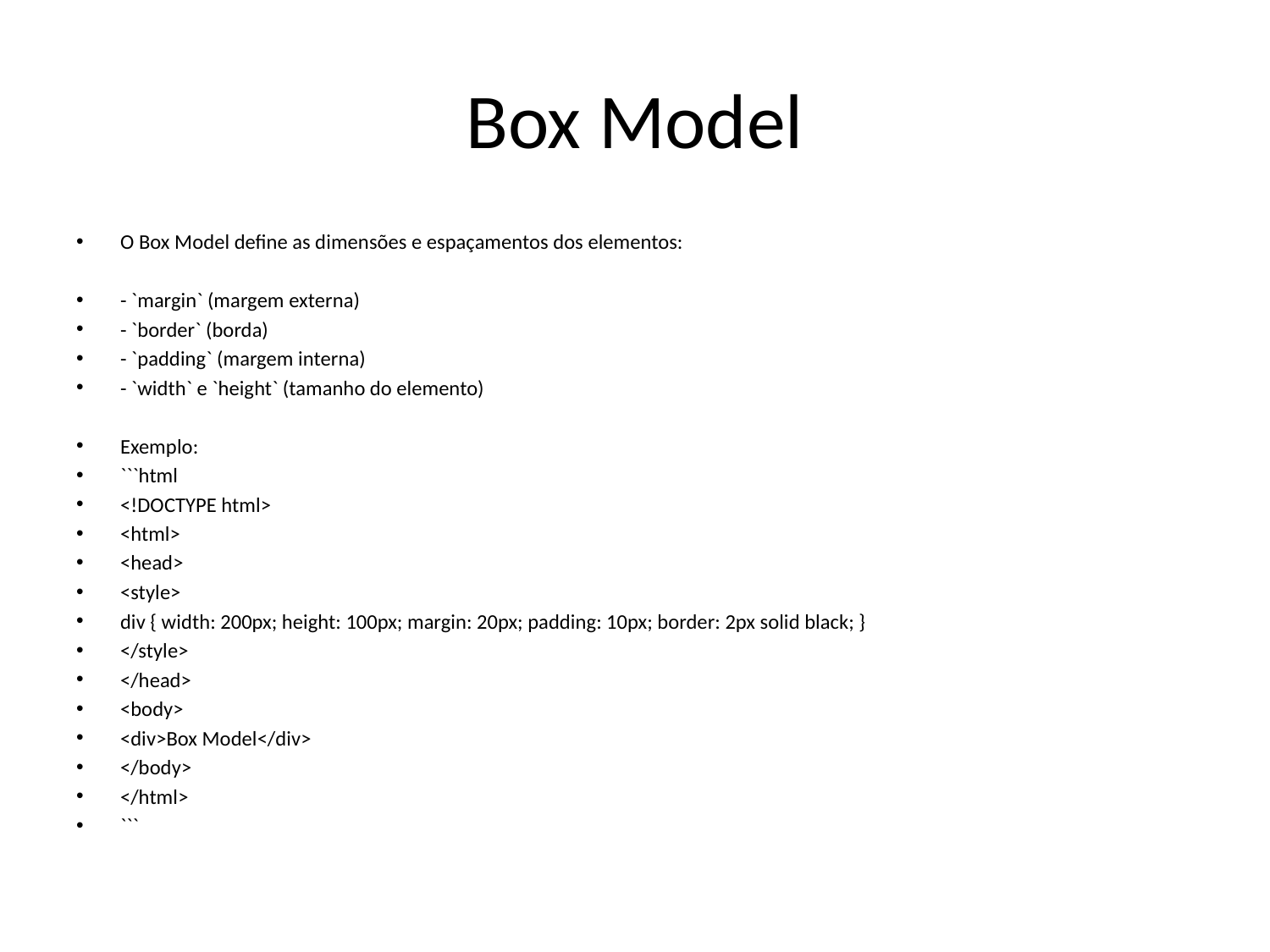

# Box Model
O Box Model define as dimensões e espaçamentos dos elementos:

- `margin` (margem externa)
- `border` (borda)
- `padding` (margem interna)
- `width` e `height` (tamanho do elemento)

Exemplo:
```html
<!DOCTYPE html>
<html>
<head>
<style>
div { width: 200px; height: 100px; margin: 20px; padding: 10px; border: 2px solid black; }
</style>
</head>
<body>
<div>Box Model</div>
</body>
</html>
```